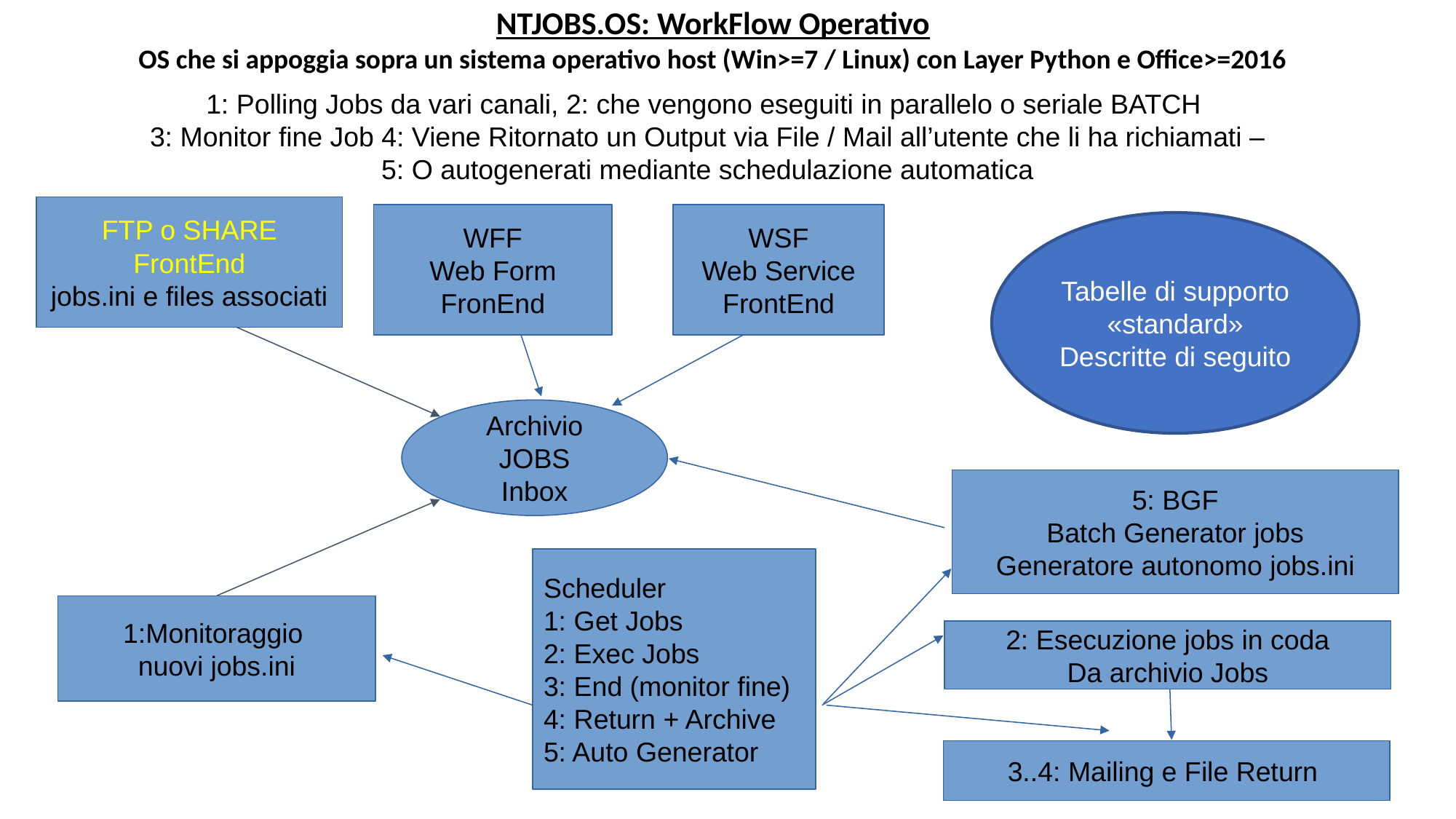

NTJOBS.OS: WorkFlow Operativo
OS che si appoggia sopra un sistema operativo host (Win>=7 / Linux) con Layer Python e Office>=2016
1: Polling Jobs da vari canali, 2: che vengono eseguiti in parallelo o seriale BATCH
3: Monitor fine Job 4: Viene Ritornato un Output via File / Mail all’utente che li ha richiamati –
5: O autogenerati mediante schedulazione automatica
FTP o SHARE
FrontEnd
jobs.ini e files associati
WFF
Web Form FronEnd
WSF
Web Service FrontEnd
Tabelle di supporto
«standard»
Descritte di seguito

Archivio JOBS
Inbox

5: BGF
Batch Generator jobs
Generatore autonomo jobs.ini

Scheduler
1: Get Jobs
2: Exec Jobs
3: End (monitor fine)
4: Return + Archive
5: Auto Generator

1:Monitoraggio
nuovi jobs.ini
2: Esecuzione jobs in coda
Da archivio Jobs

3..4: Mailing e File Return